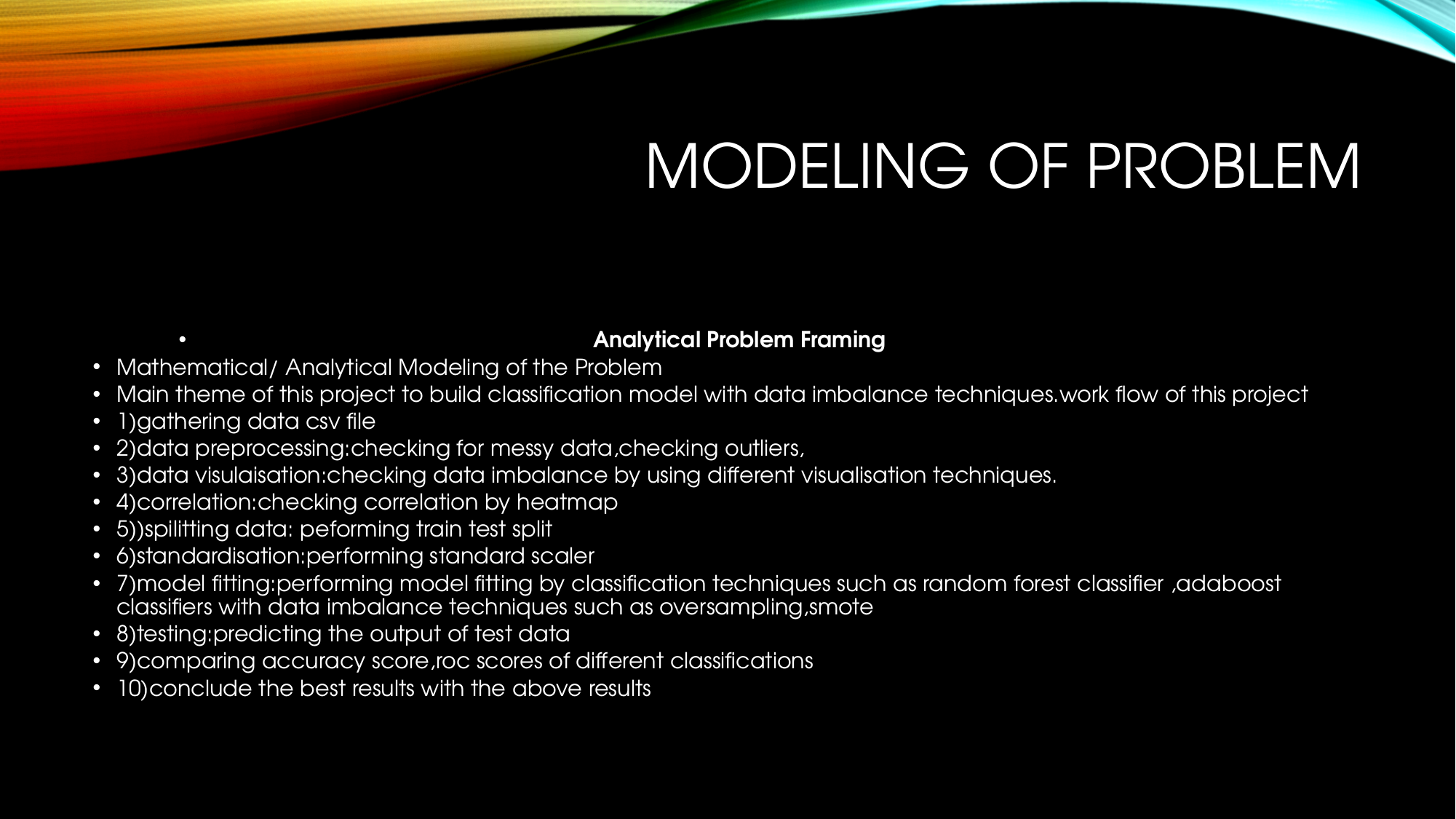

# Modeling of problem

Analytical Problem Framing
Mathematical/ Analytical Modeling of the Problem
Main theme of this project to build classification model with data imbalance techniques.work flow of this project
1)gathering data csv file
2)data preprocessing:checking for messy data,checking outliers,
3)data visulaisation:checking data imbalance by using different visualisation techniques.
4)correlation:checking correlation by heatmap
5))spilitting data: peforming train test split
6)standardisation:performing standard scaler
7)model fitting:performing model fitting by classification techniques such as random forest classifier ,adaboost classifiers with data imbalance techniques such as oversampling,smote
8)testing:predicting the output of test data
9)comparing accuracy score,roc scores of different classifications
10)conclude the best results with the above results